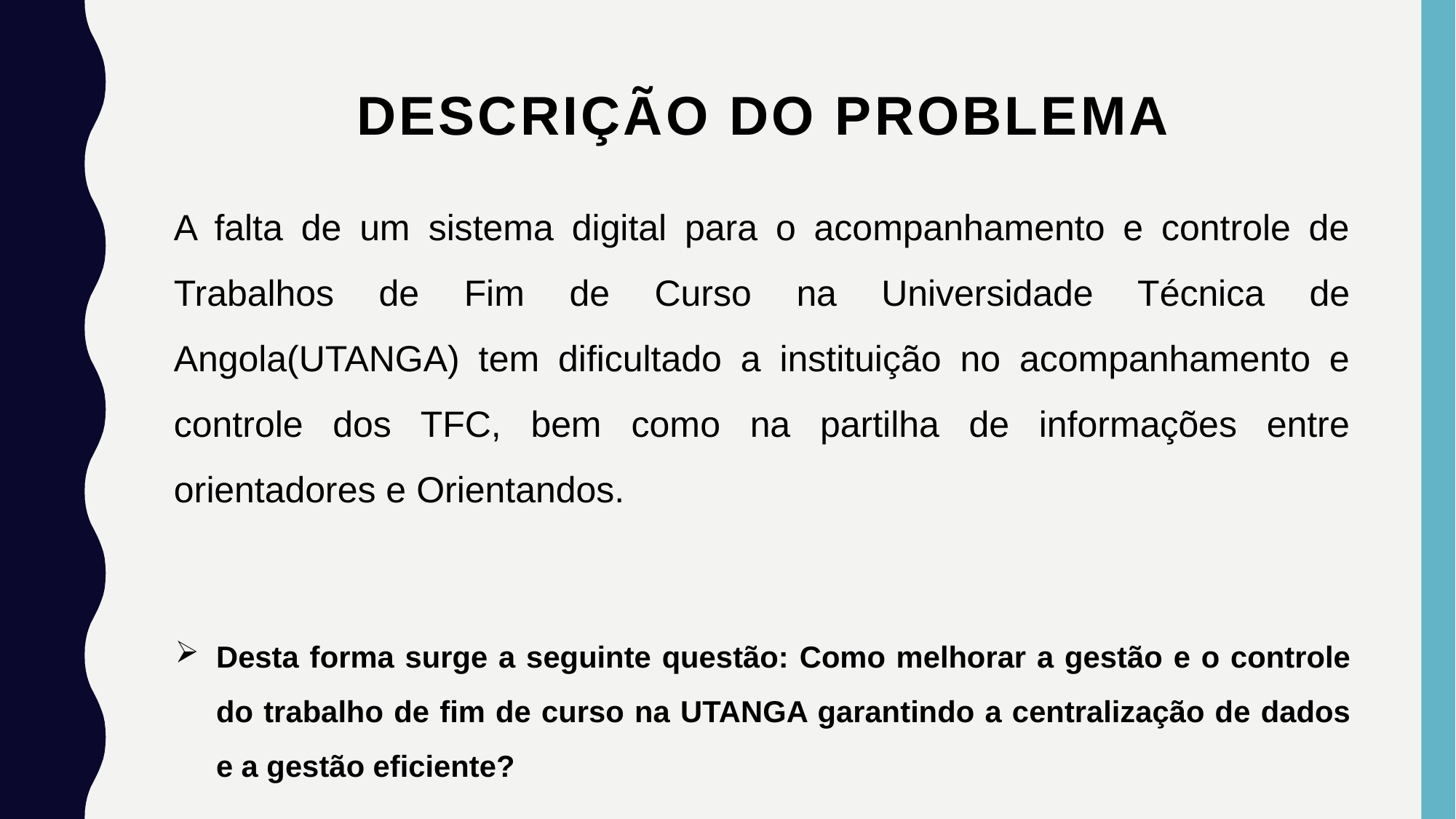

# DESCRIÇÃO DO PROBLEMA
A falta de um sistema digital para o acompanhamento e controle de Trabalhos de Fim de Curso na Universidade Técnica de Angola(UTANGA) tem dificultado a instituição no acompanhamento e controle dos TFC, bem como na partilha de informações entre orientadores e Orientandos.
Desta forma surge a seguinte questão: Como melhorar a gestão e o controle do trabalho de fim de curso na UTANGA garantindo a centralização de dados e a gestão eficiente?